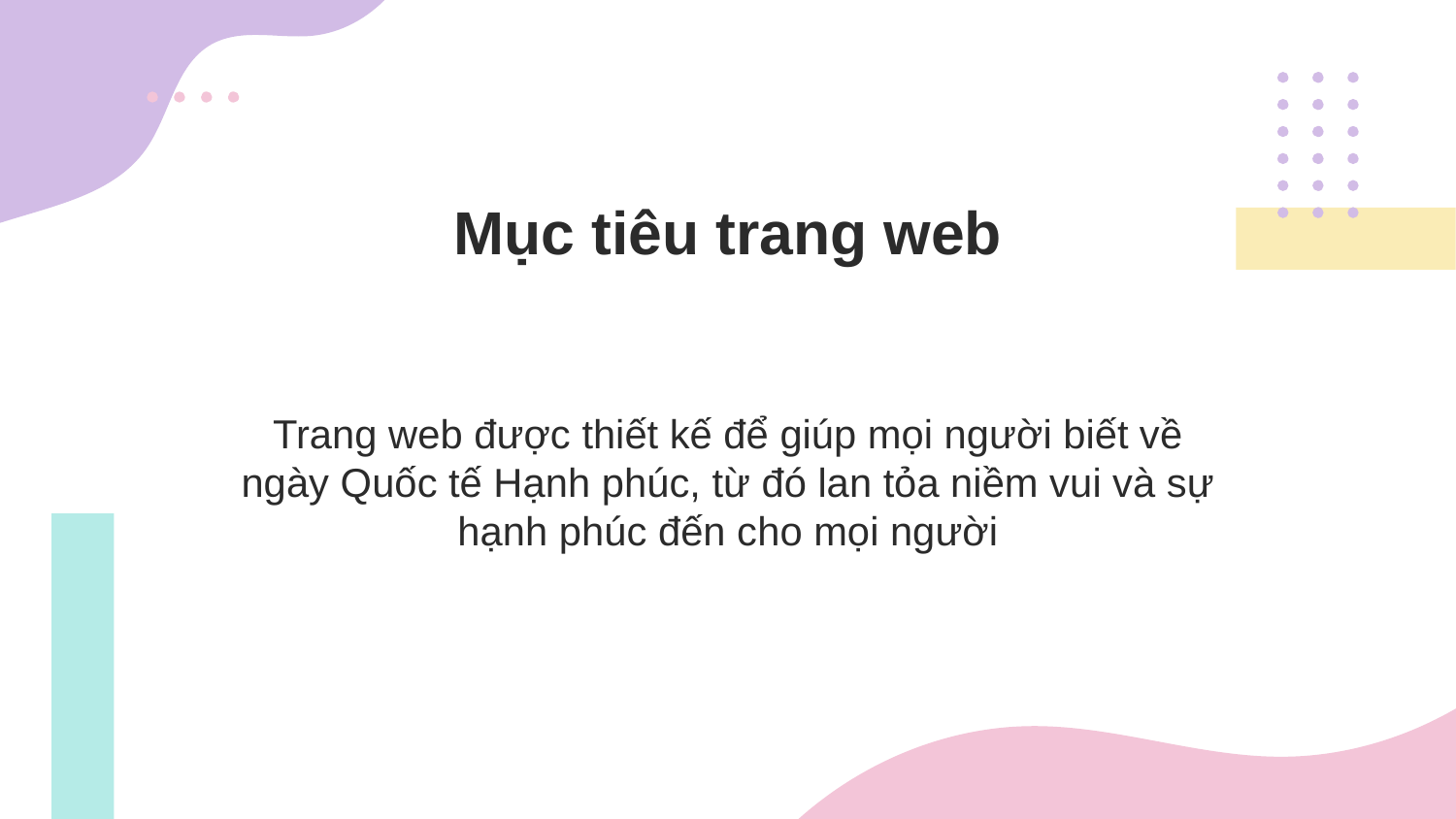

# Mục tiêu trang web

Trang web được thiết kế để giúp mọi người biết về ngày Quốc tế Hạnh phúc, từ đó lan tỏa niềm vui và sự hạnh phúc đến cho mọi người